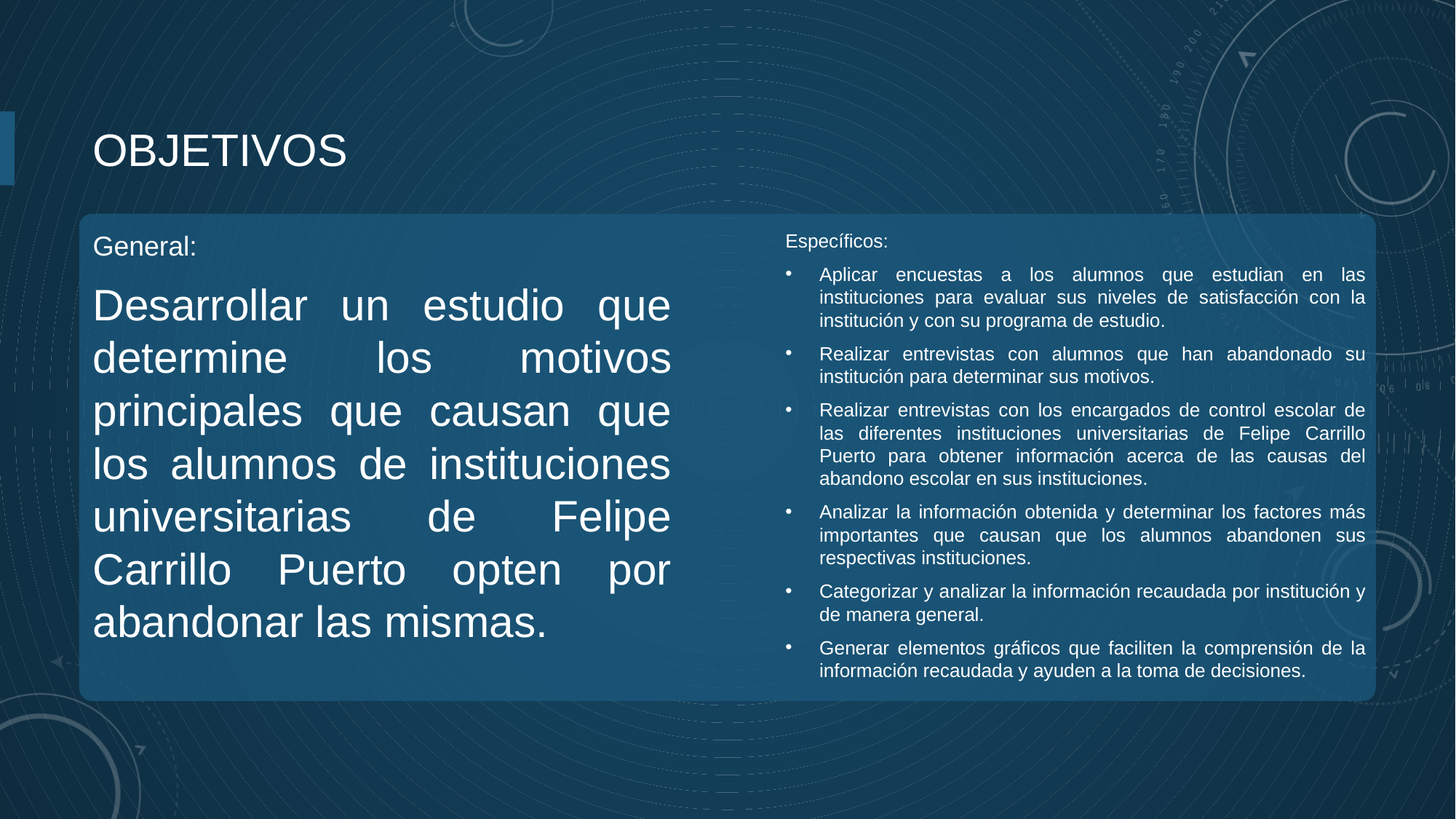

# Objetivos
General:
Desarrollar un estudio que determine los motivos principales que causan que los alumnos de instituciones universitarias de Felipe Carrillo Puerto opten por abandonar las mismas.

Específicos:
Aplicar encuestas a los alumnos que estudian en las instituciones para evaluar sus niveles de satisfacción con la institución y con su programa de estudio.
Realizar entrevistas con alumnos que han abandonado su institución para determinar sus motivos.
Realizar entrevistas con los encargados de control escolar de las diferentes instituciones universitarias de Felipe Carrillo Puerto para obtener información acerca de las causas del abandono escolar en sus instituciones.
Analizar la información obtenida y determinar los factores más importantes que causan que los alumnos abandonen sus respectivas instituciones.
Categorizar y analizar la información recaudada por institución y de manera general.
Generar elementos gráficos que faciliten la comprensión de la información recaudada y ayuden a la toma de decisiones.